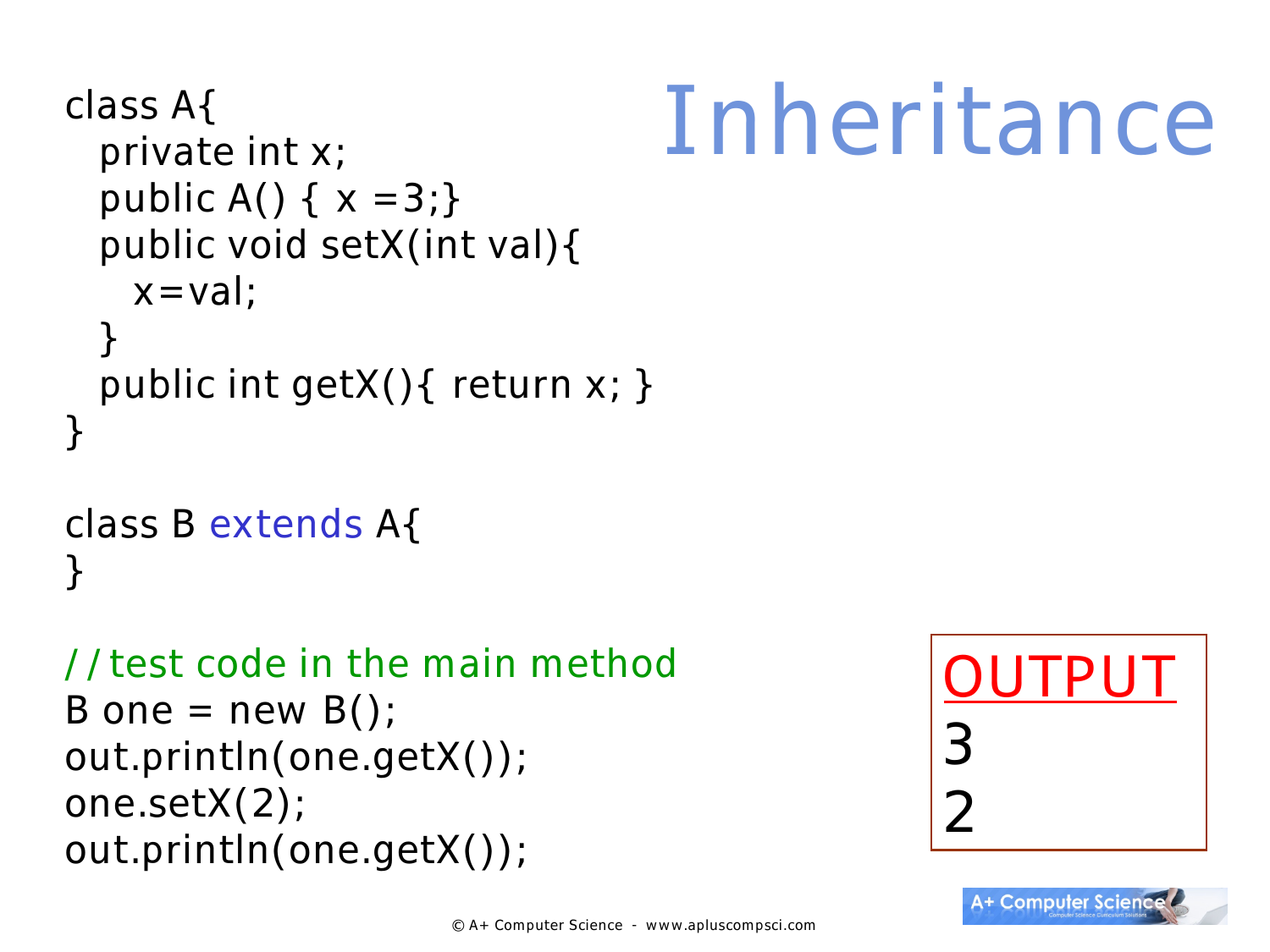

Inheritance
class A{
   private int x;
   public A() { x =3;}
   public void setX(int val){
      x=val;
   }
   public int getX(){ return x; }
}

class B extends A{
}

//test code in the main method
B one = new B();
out.println(one.getX());
one.setX(2);
out.println(one.getX());
OUTPUT
3
2

© A+ Computer Science  -  www.apluscompsci.com